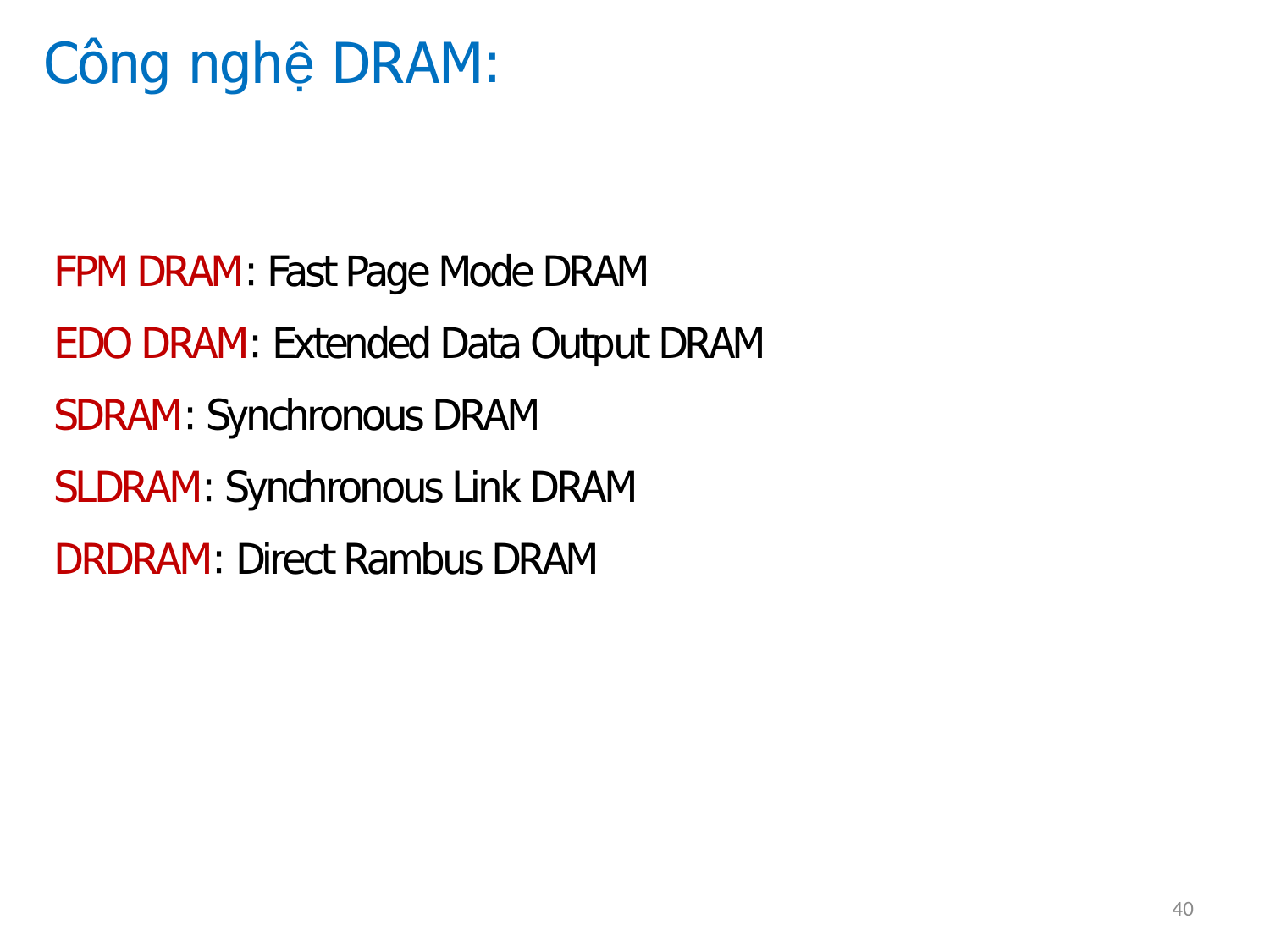

Công nghệ DRAM:
FPM DRAM: Fast Page Mode DRAM
EDO DRAM: Extended Data Output DRAM
SDRAM: Synchronous DRAM
SLDRAM: Synchronous Link DRAM
DRDRAM: Direct Rambus DRAM
40